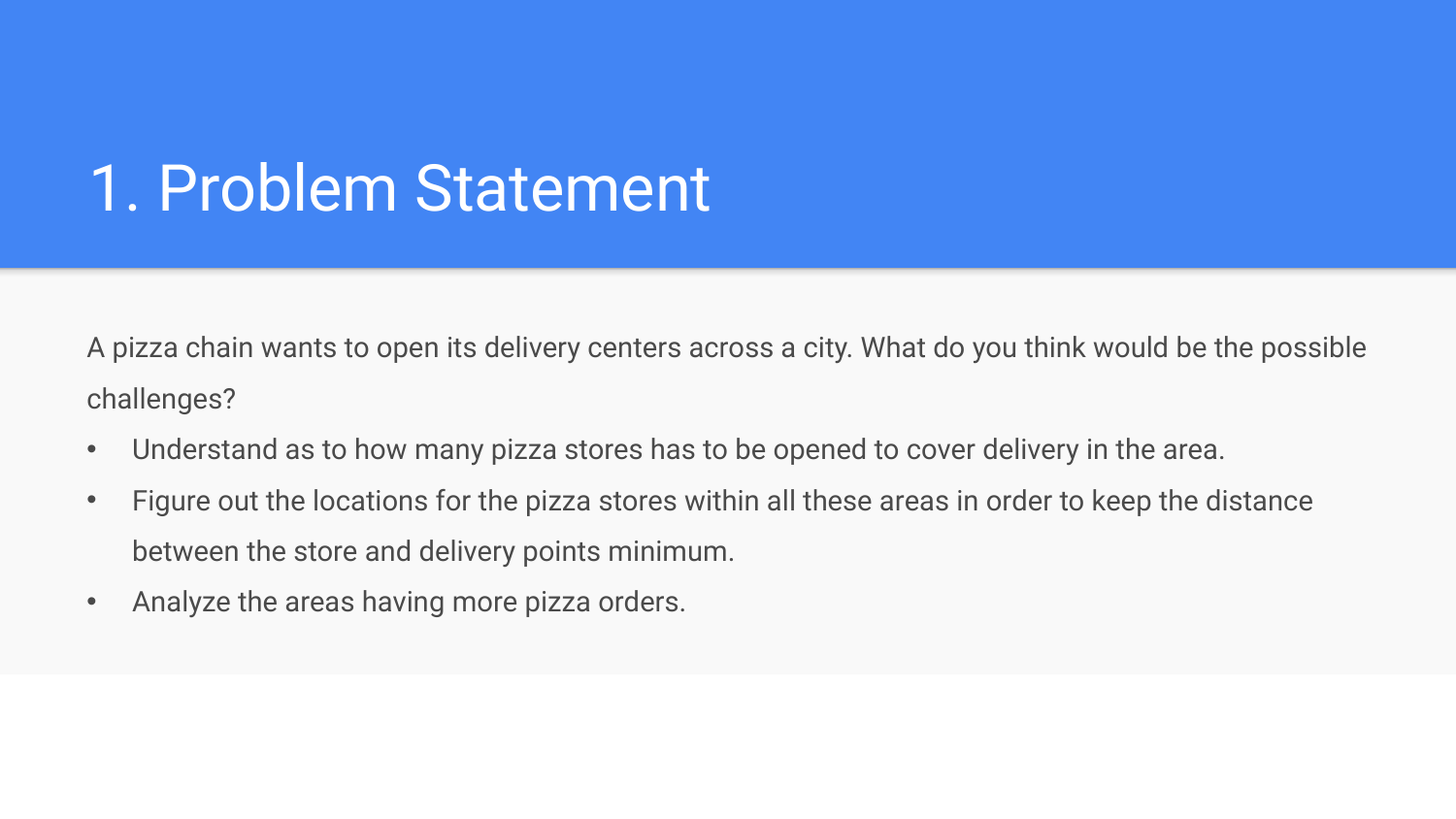

# 1. Problem Statement

A pizza chain wants to open its delivery centers across a city. What do you think would be the possible challenges?
Understand as to how many pizza stores has to be opened to cover delivery in the area.
Figure out the locations for the pizza stores within all these areas in order to keep the distance between the store and delivery points minimum.
Analyze the areas having more pizza orders.